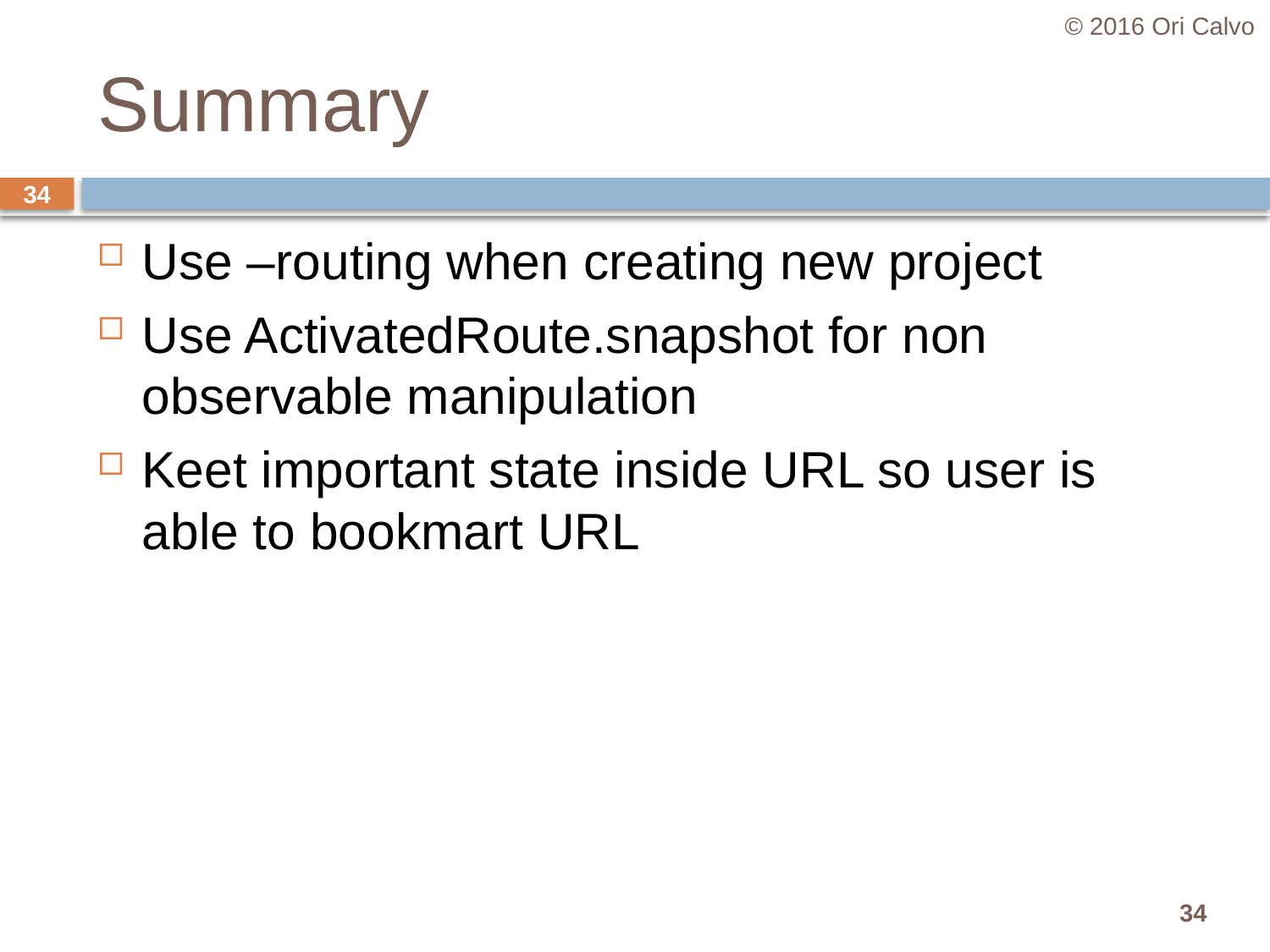

© 2016 Ori Calvo
# Summary
34
Use –routing when creating new project
Use ActivatedRoute.snapshot for non observable manipulation
Keet important state inside URL so user is able to bookmart URL